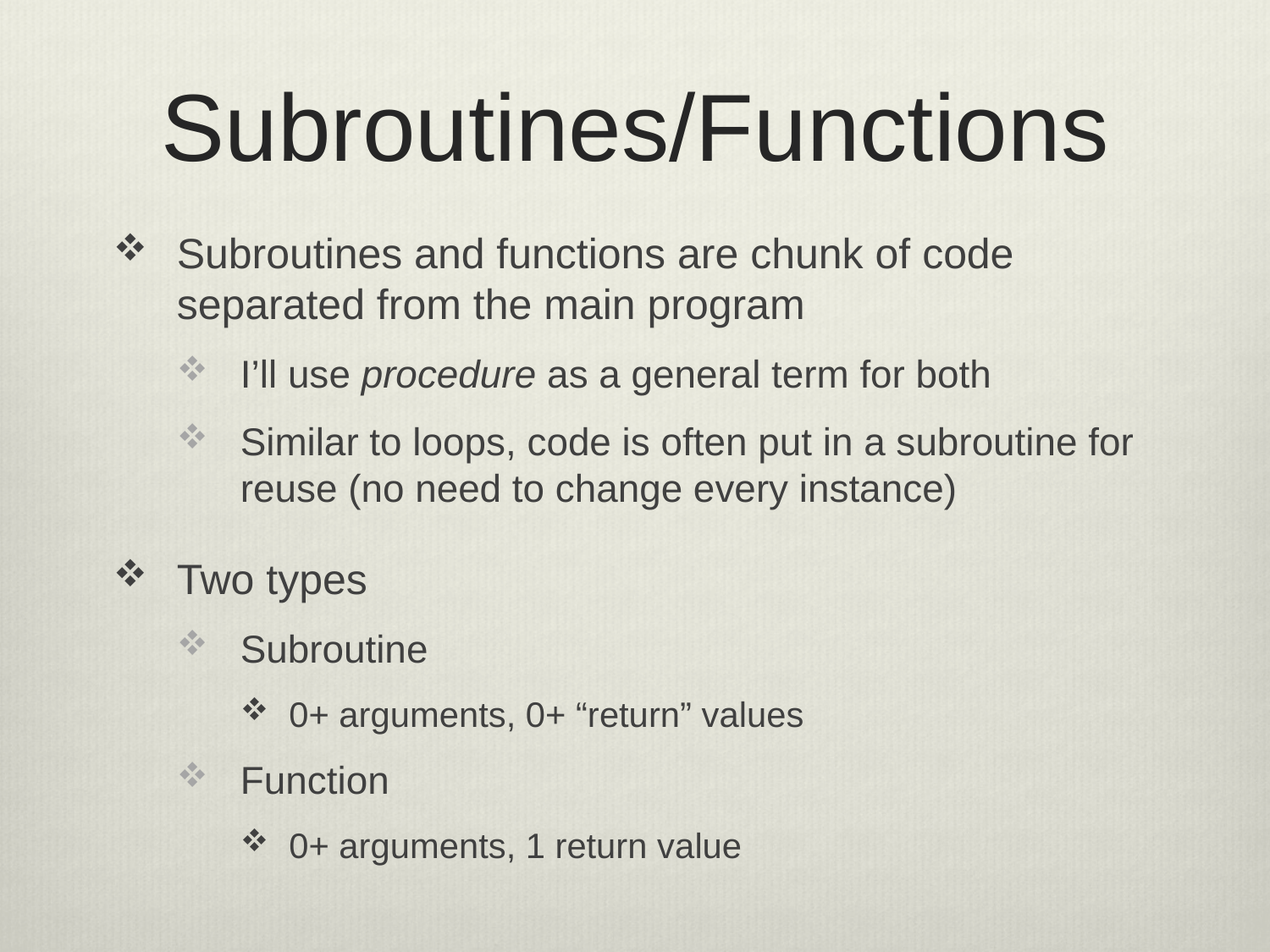

# Subroutines/Functions
Subroutines and functions are chunk of code separated from the main program
I’ll use procedure as a general term for both
Similar to loops, code is often put in a subroutine for reuse (no need to change every instance)
Two types
Subroutine
0+ arguments, 0+ “return” values
Function
0+ arguments, 1 return value